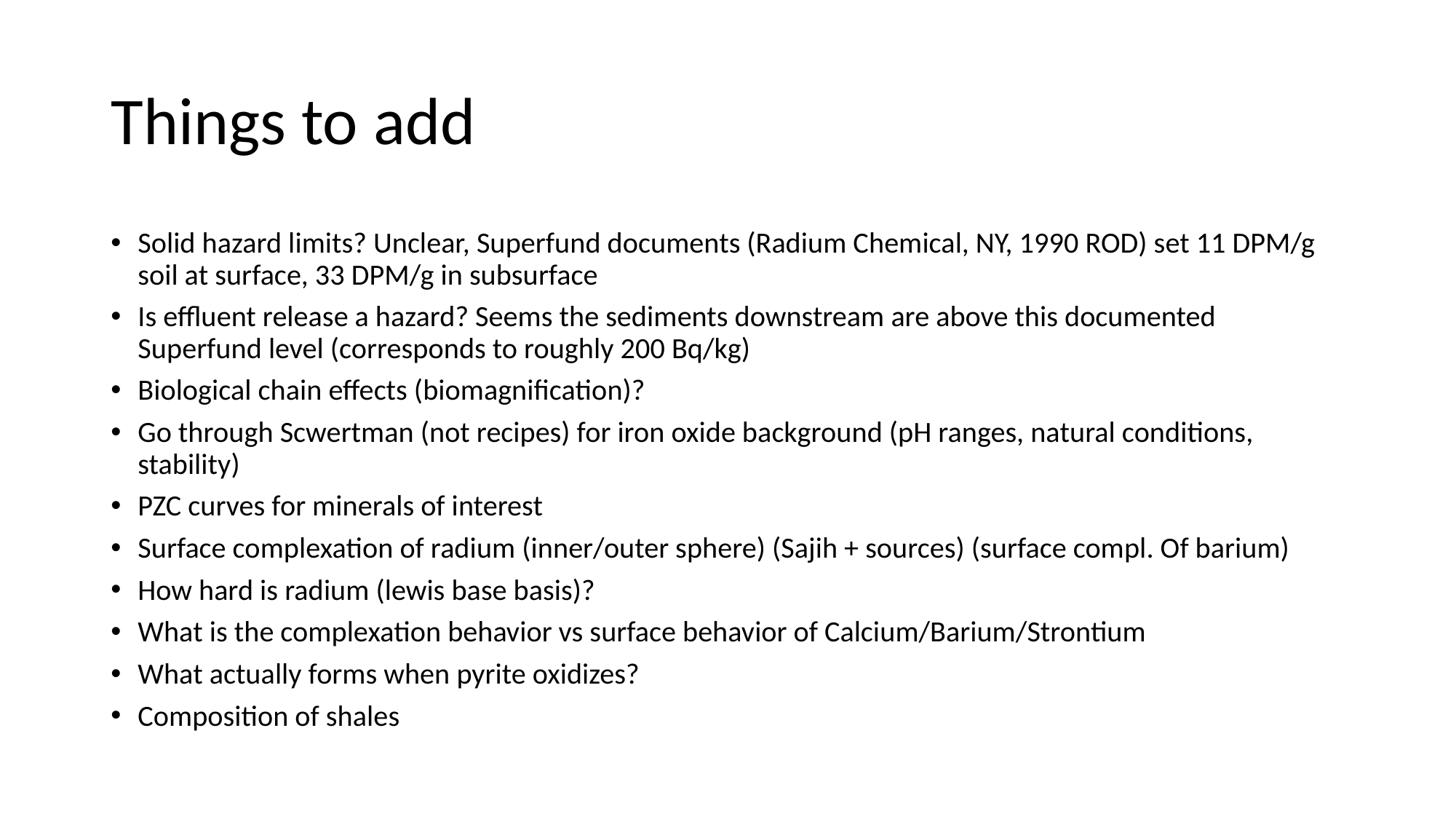

# Things to add
Solid hazard limits? Unclear, Superfund documents (Radium Chemical, NY, 1990 ROD) set 11 DPM/g soil at surface, 33 DPM/g in subsurface
Is effluent release a hazard? Seems the sediments downstream are above this documented Superfund level (corresponds to roughly 200 Bq/kg)
Biological chain effects (biomagnification)?
Go through Scwertman (not recipes) for iron oxide background (pH ranges, natural conditions, stability)
PZC curves for minerals of interest
Surface complexation of radium (inner/outer sphere) (Sajih + sources) (surface compl. Of barium)
How hard is radium (lewis base basis)?
What is the complexation behavior vs surface behavior of Calcium/Barium/Strontium
What actually forms when pyrite oxidizes?
Composition of shales